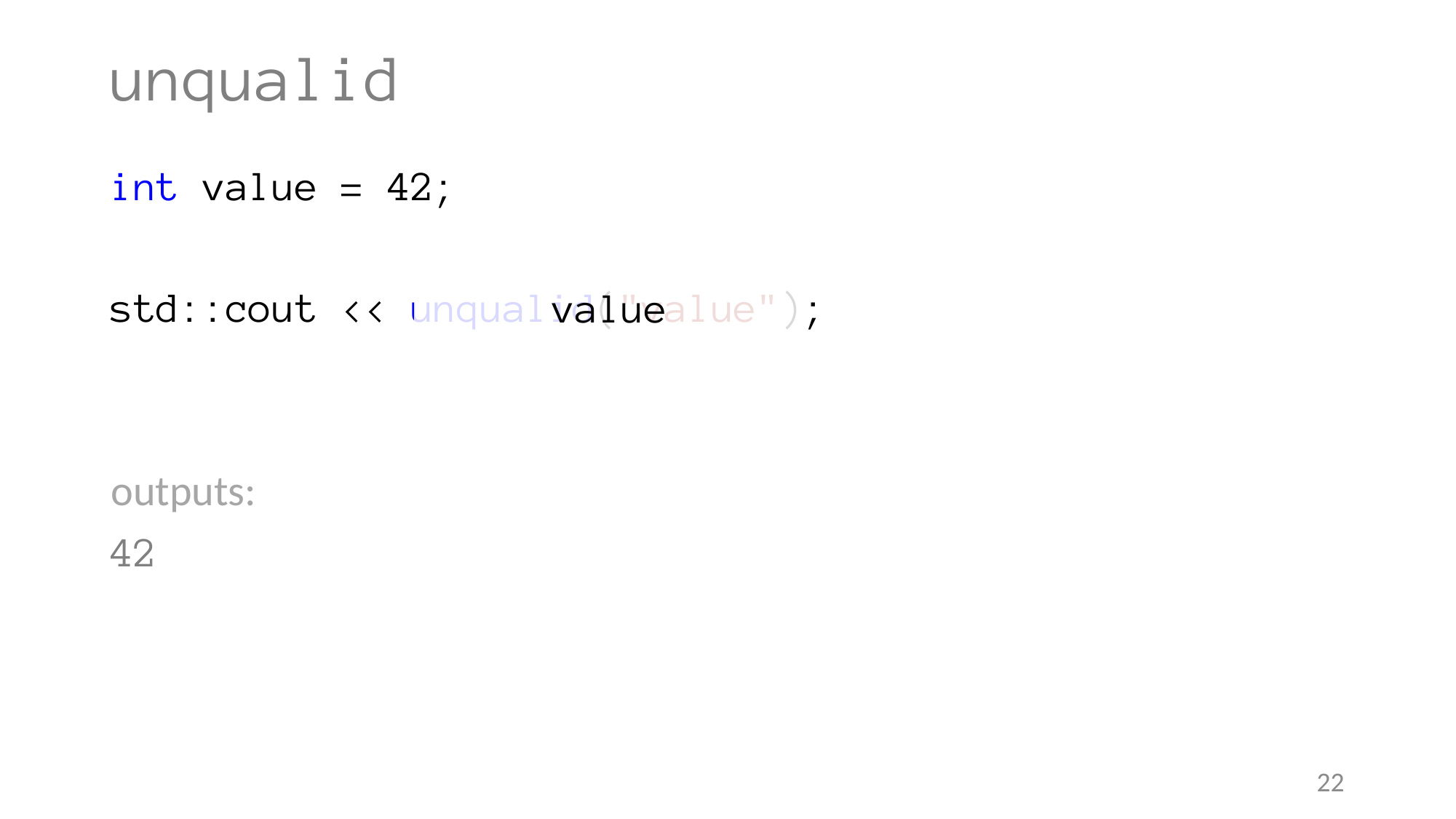

# unqualid
int value = 42;

std::cout << unqualid("value");

outputs:
42
value
22